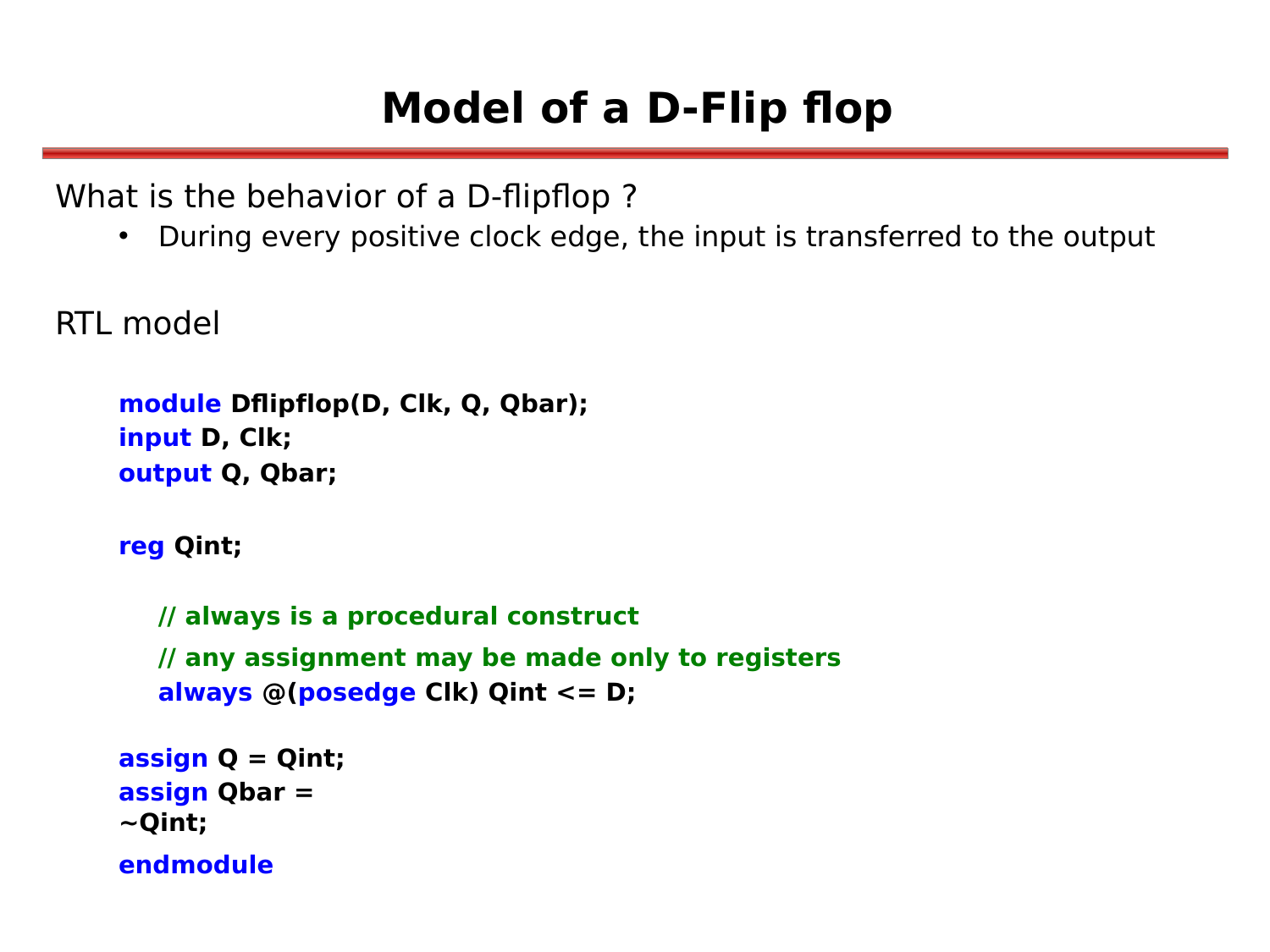

Model of a D-Flip flop

What is the behavior of a D-flipflop ?
During every positive clock edge, the input is transferred to the output
RTL model
module Dflipflop(D, Clk, Q, Qbar);
input D, Clk;
output Q, Qbar;
reg Qint;
// always is a procedural construct
// any assignment may be made only to registers always @(posedge Clk) Qint <= D;
assign Q = Qint;
assign Qbar = ~Qint;
endmodule